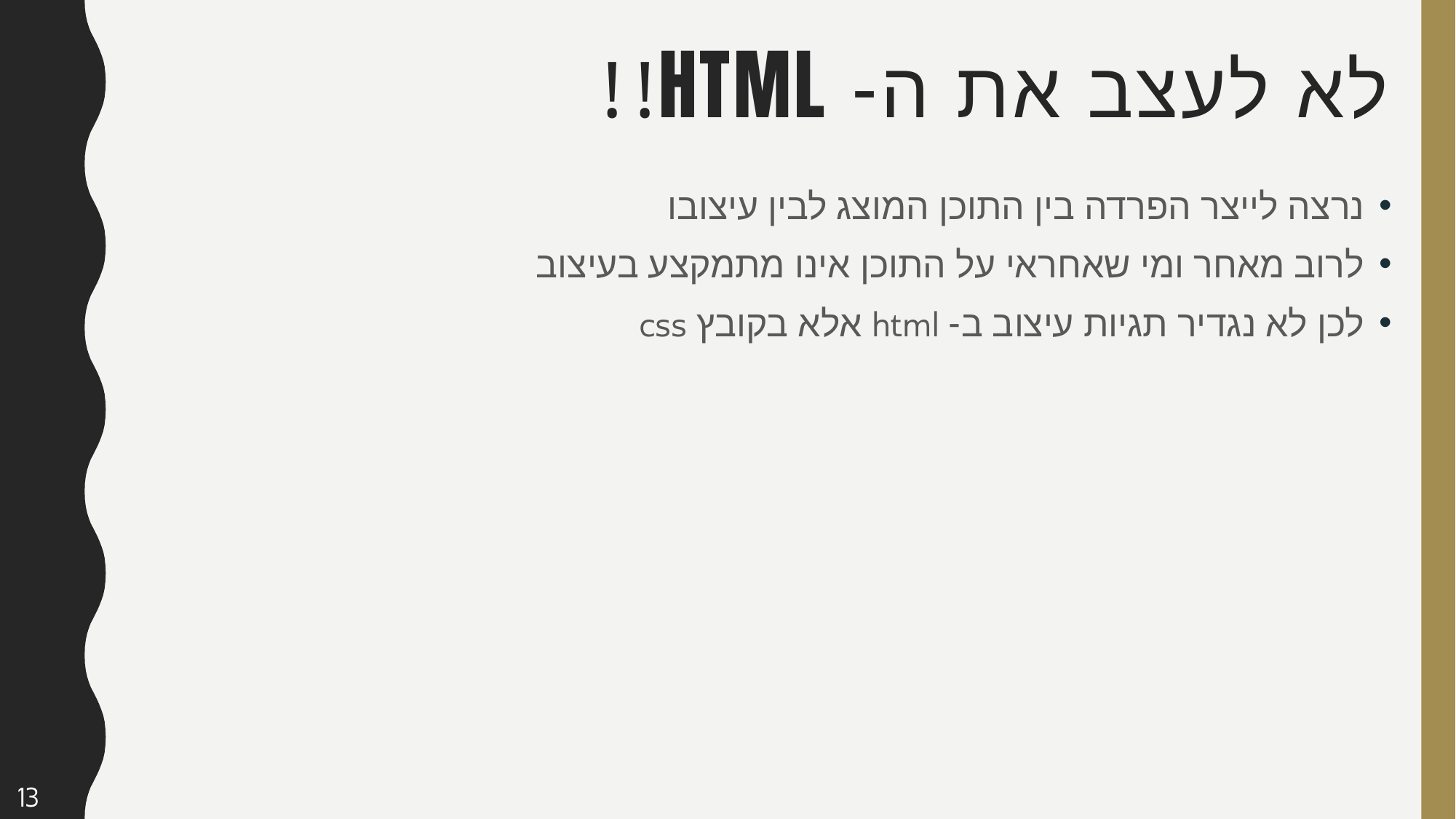

# לא לעצב את ה- HTML!!
נרצה לייצר הפרדה בין התוכן המוצג לבין עיצובו
לרוב מאחר ומי שאחראי על התוכן אינו מתמקצע בעיצוב
לכן לא נגדיר תגיות עיצוב ב- html אלא בקובץ css